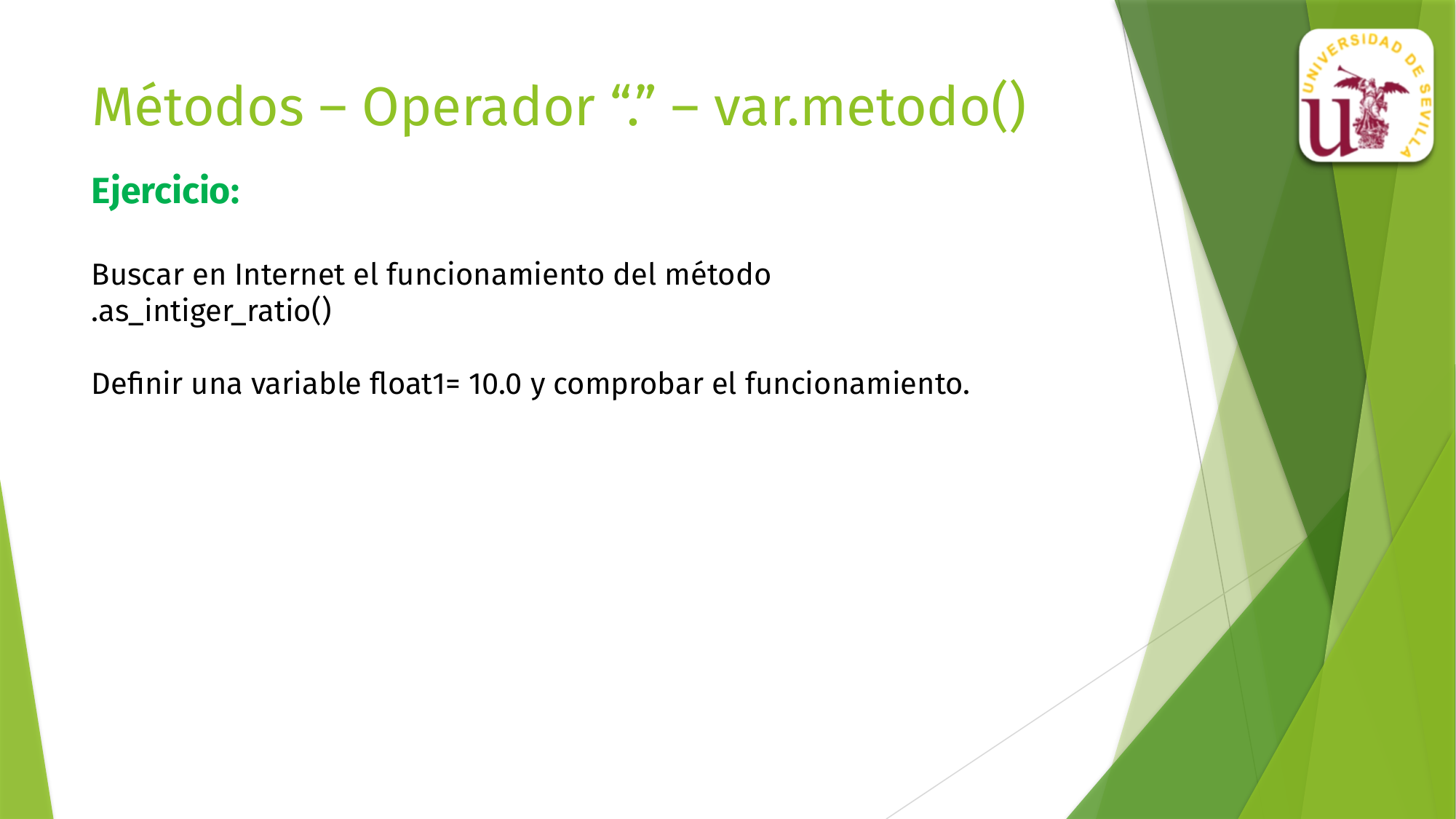

# Métodos – Operador “.” – var.metodo()
Ejercicio:

Buscar en Internet el funcionamiento del método
.as_intiger_ratio()

Definir una variable float1= 10.0 y comprobar el funcionamiento.